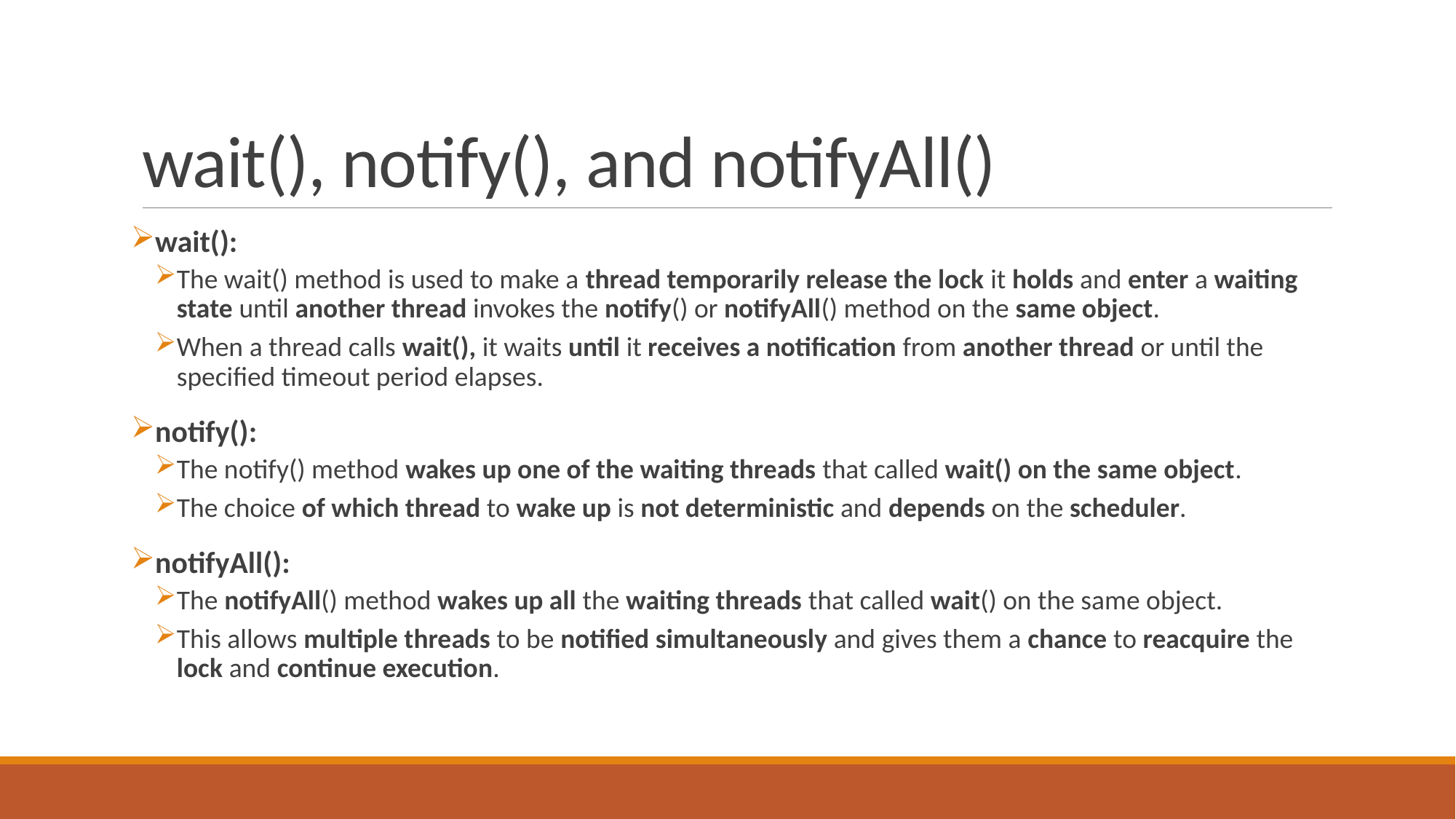

# wait(), notify(), and notifyAll()
wait():
The wait() method is used to make a thread temporarily release the lock it holds and enter a waiting state until another thread invokes the notify() or notifyAll() method on the same object.
When a thread calls wait(), it waits until it receives a notification from another thread or until the specified timeout period elapses.
notify():
The notify() method wakes up one of the waiting threads that called wait() on the same object.
The choice of which thread to wake up is not deterministic and depends on the scheduler.
notifyAll():
The notifyAll() method wakes up all the waiting threads that called wait() on the same object.
This allows multiple threads to be notified simultaneously and gives them a chance to reacquire the lock and continue execution.